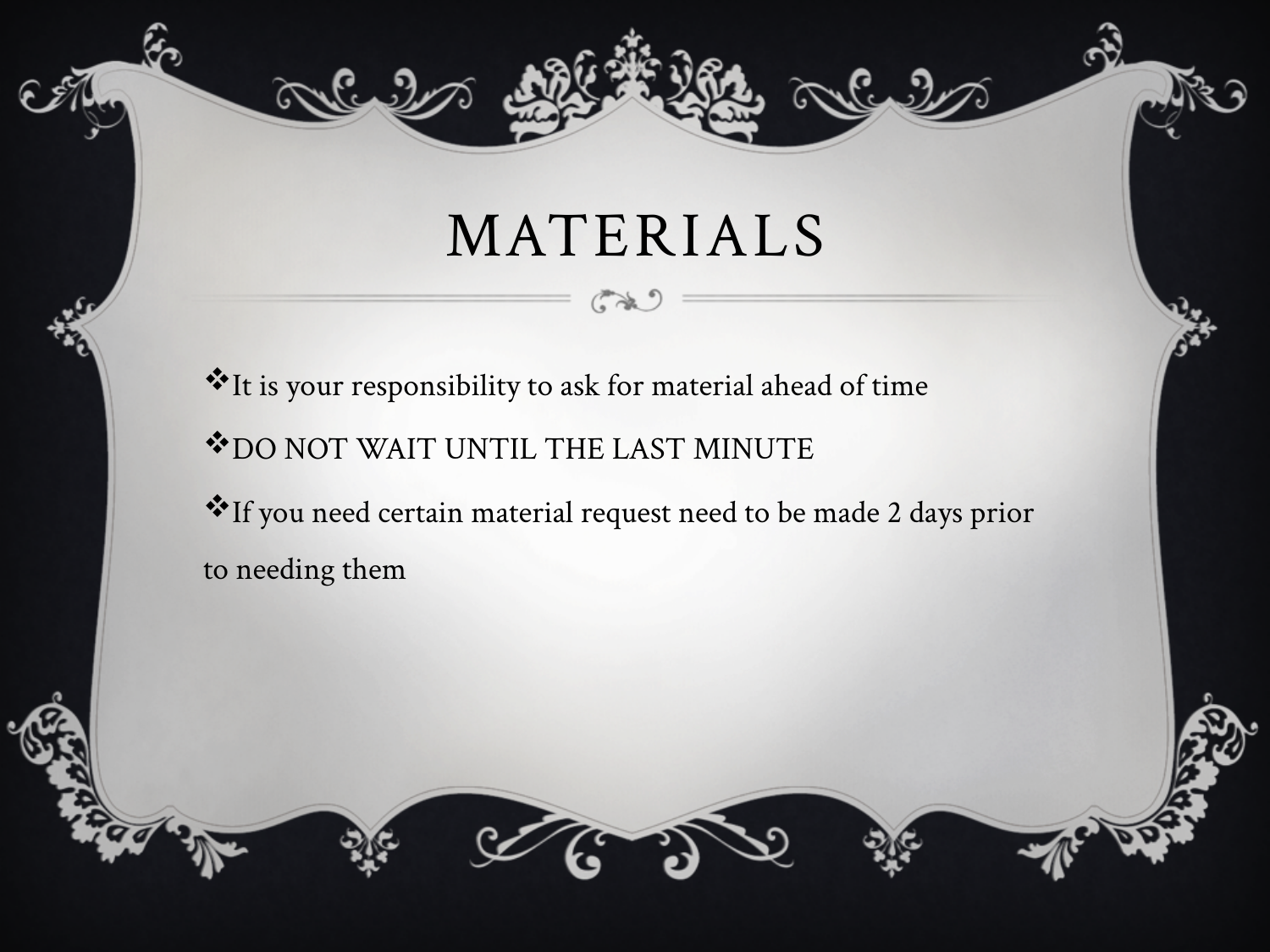

# Materials
It is your responsibility to ask for material ahead of time
DO NOT WAIT UNTIL THE LAST MINUTE
If you need certain material request need to be made 2 days prior to needing them